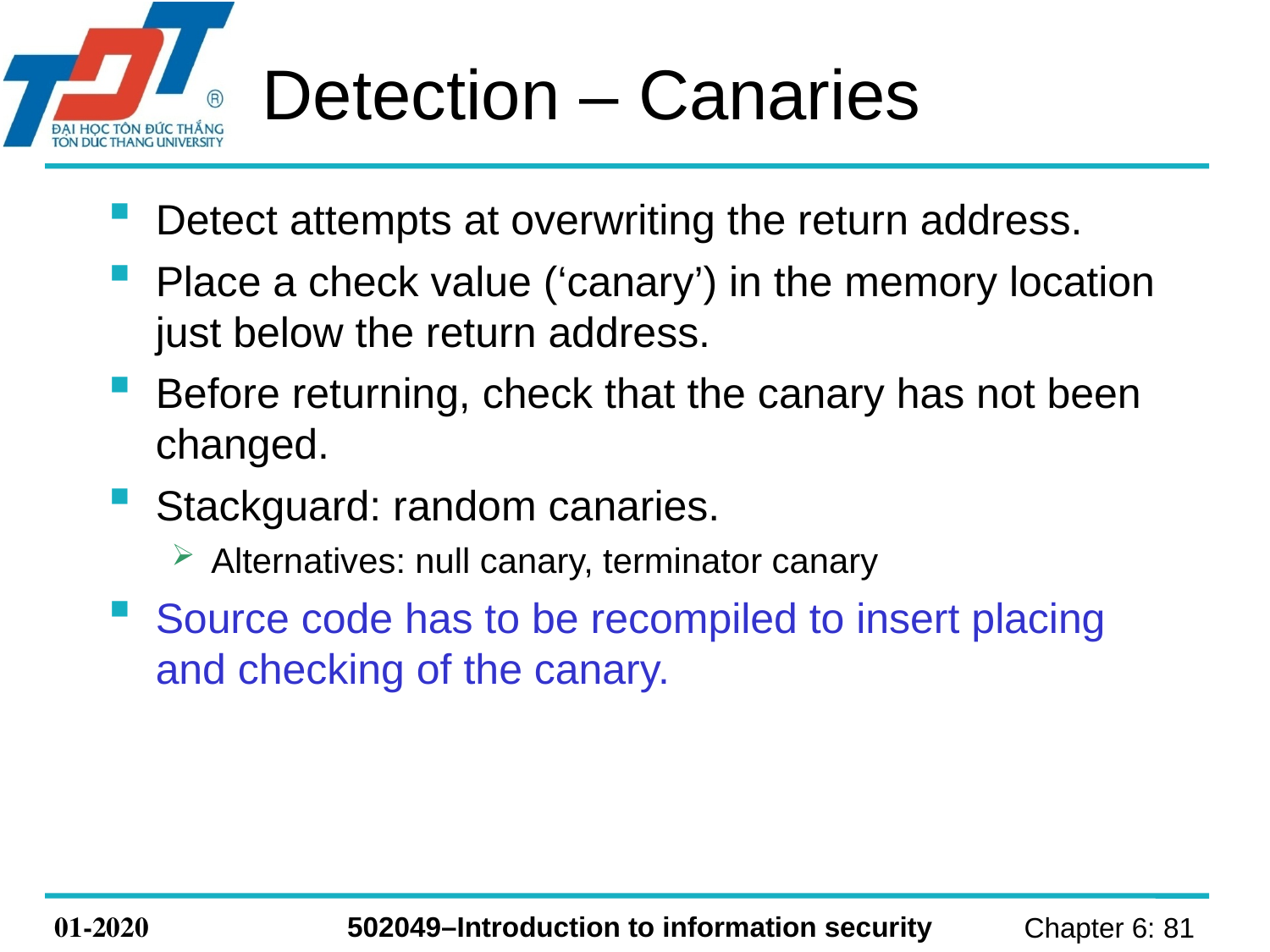

# Detection – Canaries
Detect attempts at overwriting the return address.
Place a check value (‘canary’) in the memory location just below the return address.
Before returning, check that the canary has not been changed.
Stackguard: random canaries.
Alternatives: null canary, terminator canary
Source code has to be recompiled to insert placing and checking of the canary.